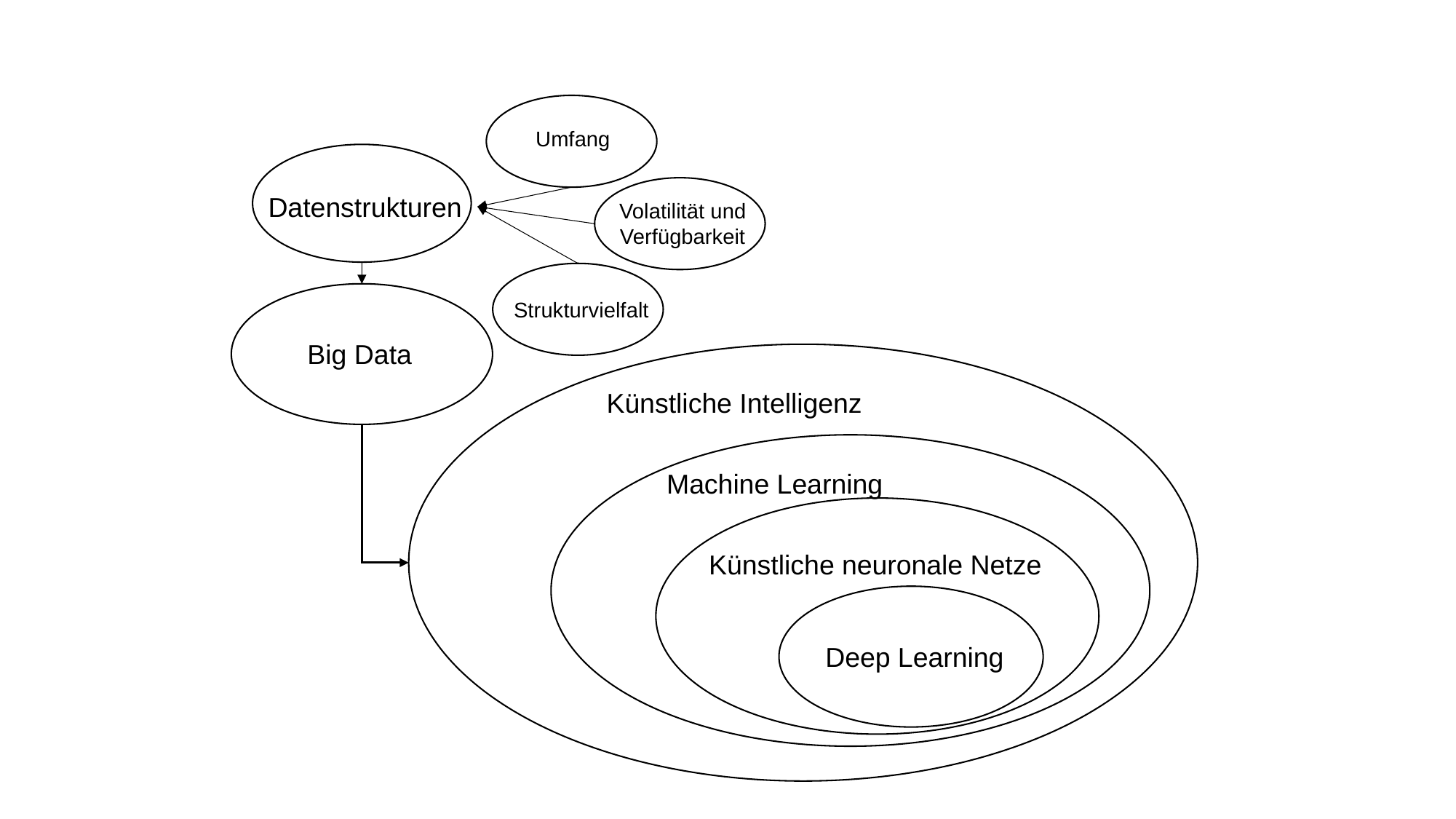

Umfang

Datenstrukturen
Volatilität und Verfügbarkeit

Strukturvielfalt
Big Data

Künstliche Intelligenz

Machine Learning

Künstliche neuronale Netze

Deep Learning